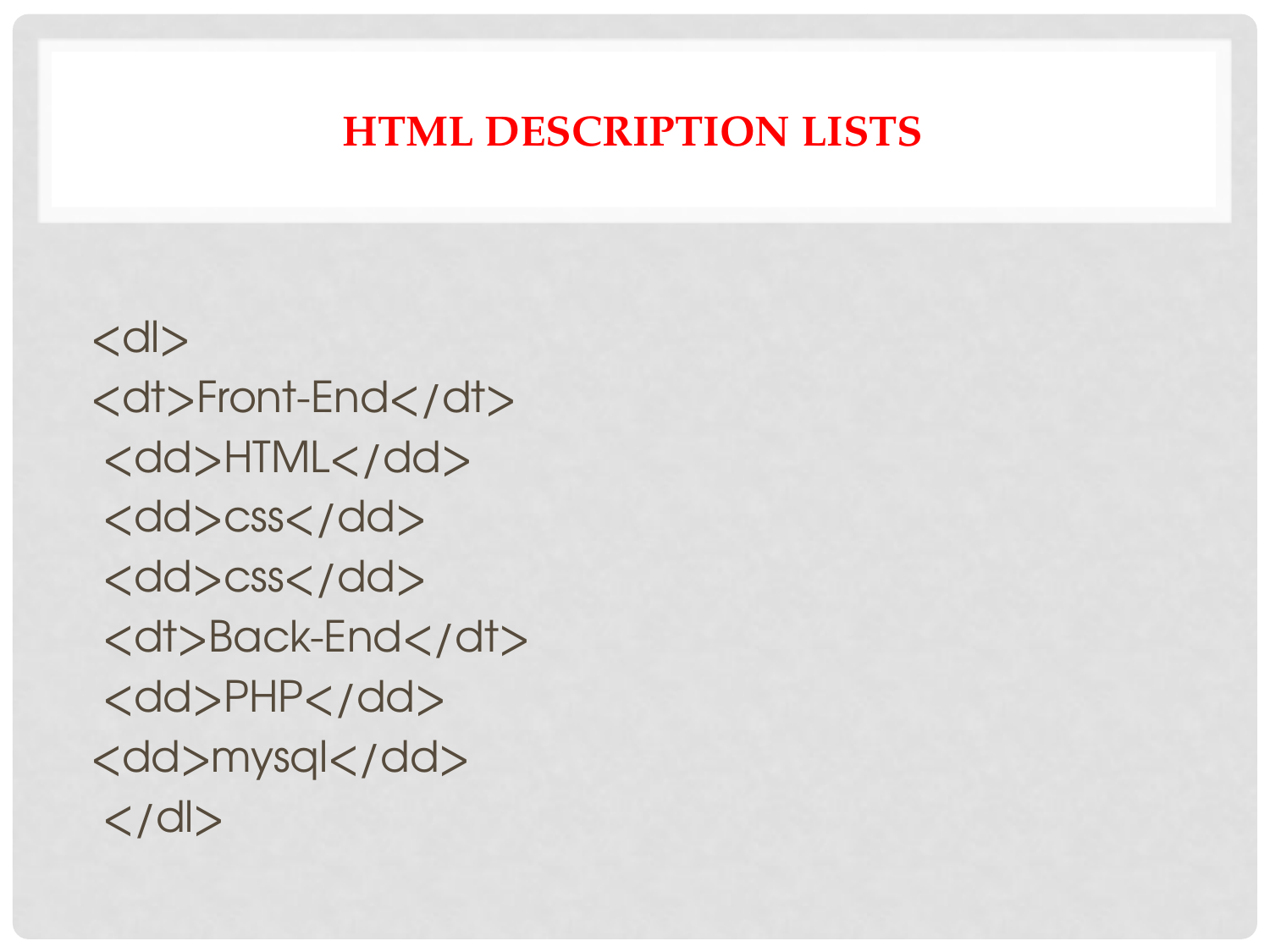

# HTML description lists

<dl>
<dt>Front-End</dt>
 <dd>HTML</dd>
 <dd>css</dd>
 <dd>css</dd>
 <dt>Back-End</dt>
 <dd>PHP</dd>
<dd>mysql</dd>
 </dl>